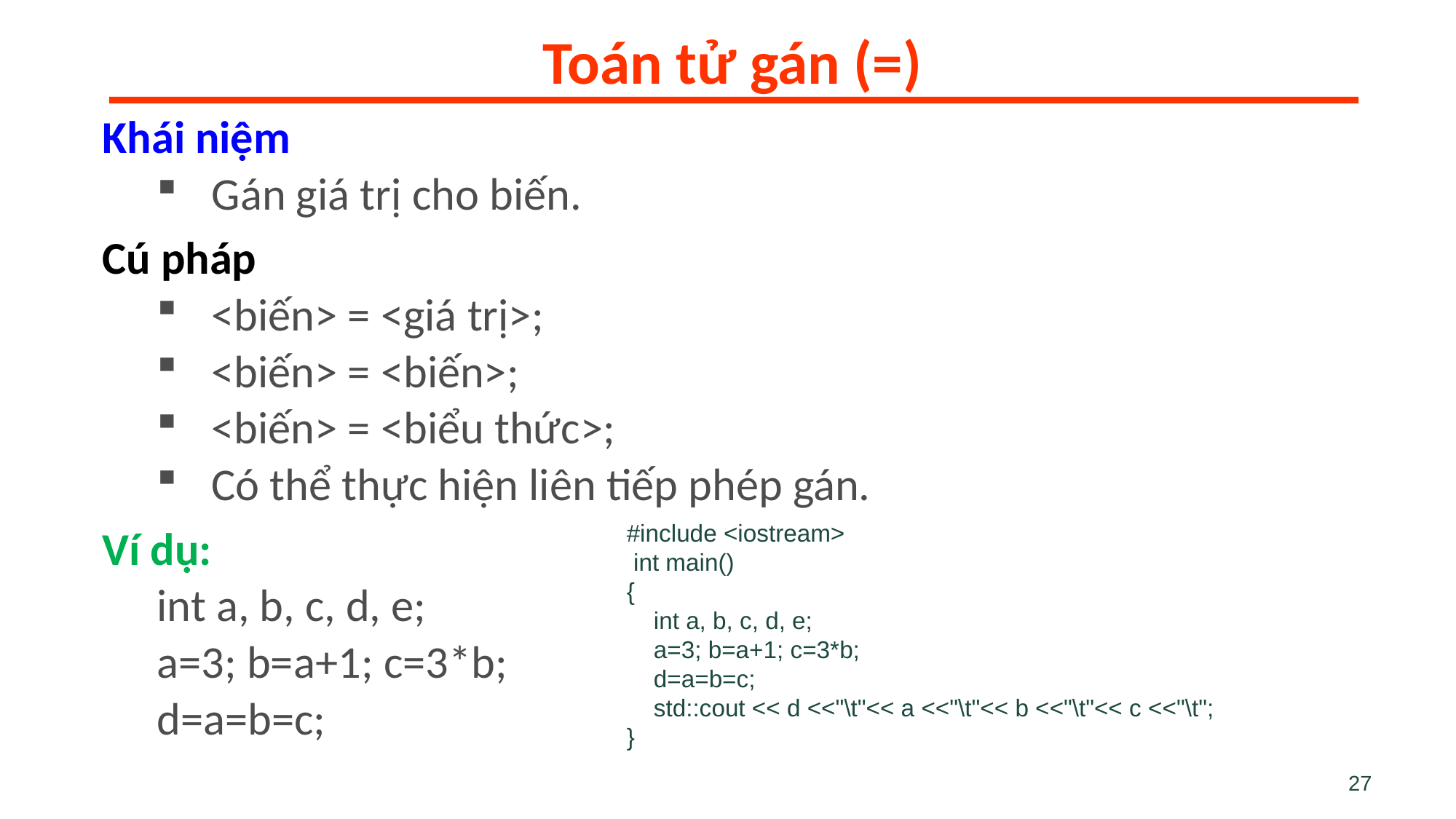

Toán tử gán (=)
Khái niệm
Gán giá trị cho biến.
Cú pháp
<biến> = <giá trị>;
<biến> = <biến>;
<biến> = <biểu thức>;
Có thể thực hiện liên tiếp phép gán.
Ví dụ:
int a, b, c, d, e;
a=3; b=a+1; c=3*b;
d=a=b=c;
#include <iostream>
 int main()
{
    int a, b, c, d, e;
    a=3; b=a+1; c=3*b;
    d=a=b=c;
    std::cout << d <<"\t"<< a <<"\t"<< b <<"\t"<< c <<"\t";
}
27